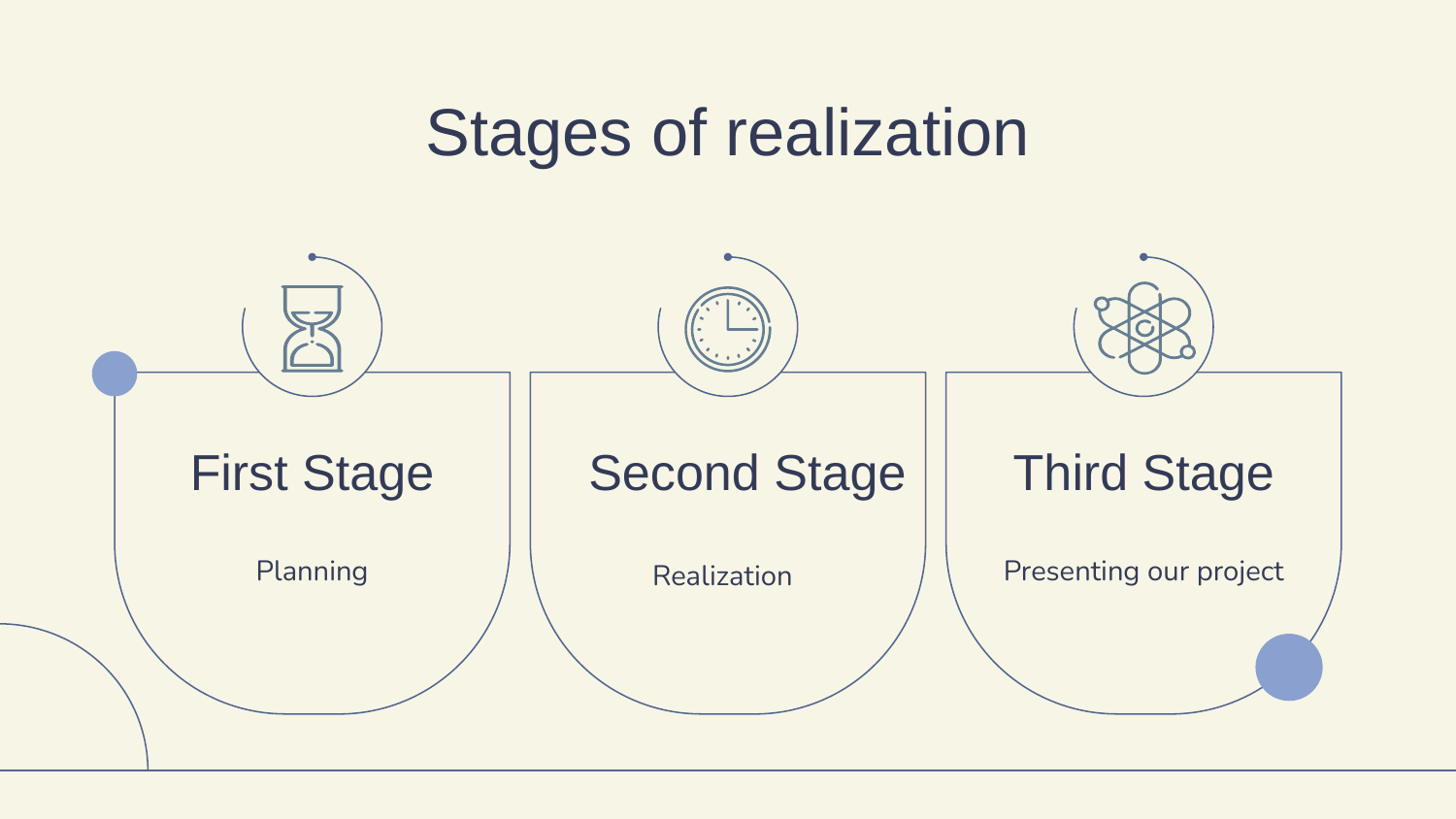

Stages of realization

# First Stage
Second Stage
Third Stage
Planning
Presenting our project
Realization